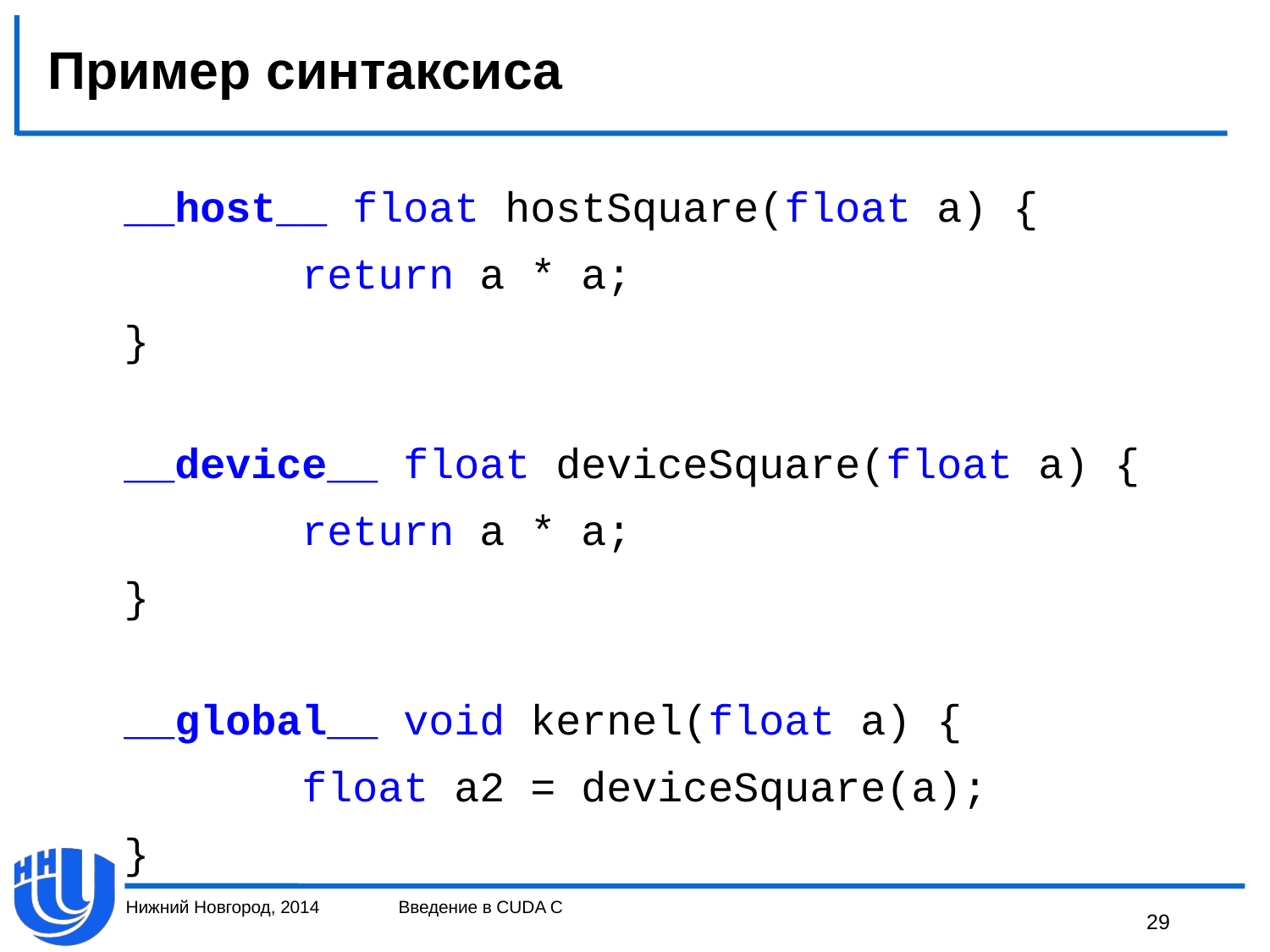

# Пример синтаксиса
	__host__ float hostSquare(float a) {
  	  return a * a;
	}

	__device__ float deviceSquare(float a) {
  	  return a * a;
	}

	__global__ void kernel(float a) {
  	  float a2 = deviceSquare(a);
	}

Нижний Новгород, 2014
Введение в CUDA C
29